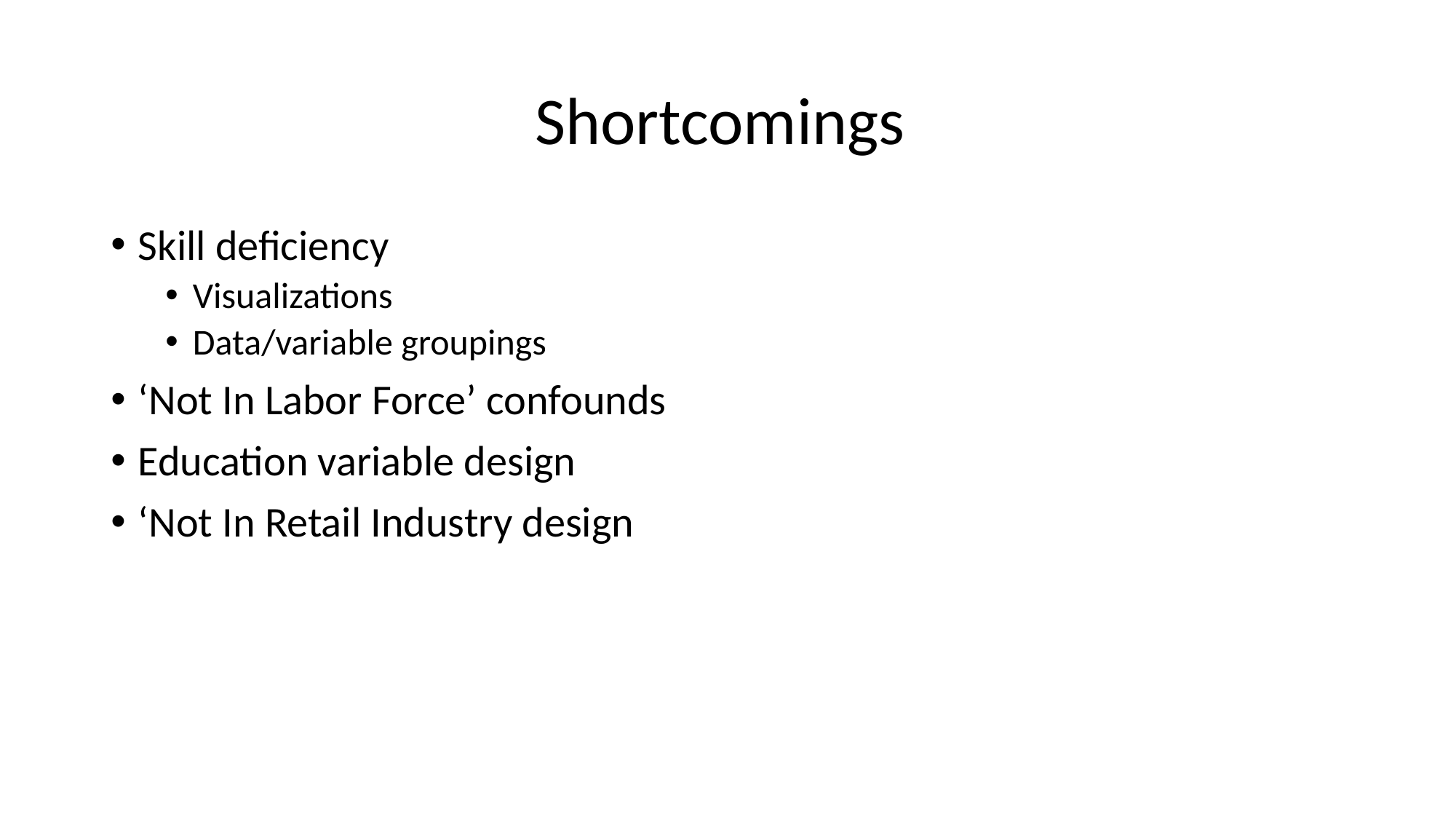

# Shortcomings
Skill deficiency
Visualizations
Data/variable groupings
‘Not In Labor Force’ confounds
Education variable design
‘Not In Retail Industry design